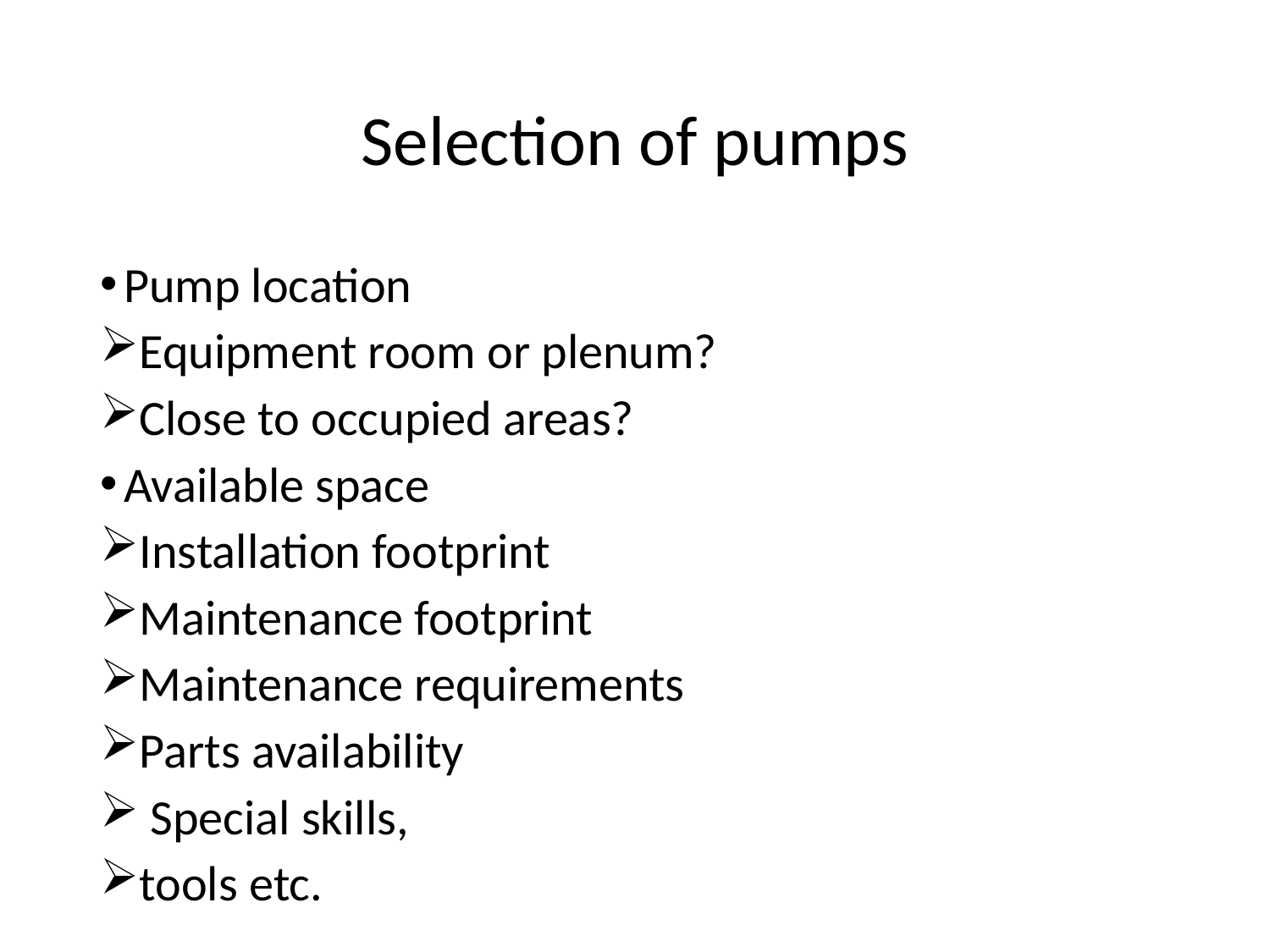

# Selection of pumps
Pump location
Equipment room or plenum?
Close to occupied areas?
Available space
Installation footprint
Maintenance footprint
Maintenance requirements
Parts availability
 Special skills,
tools etc.